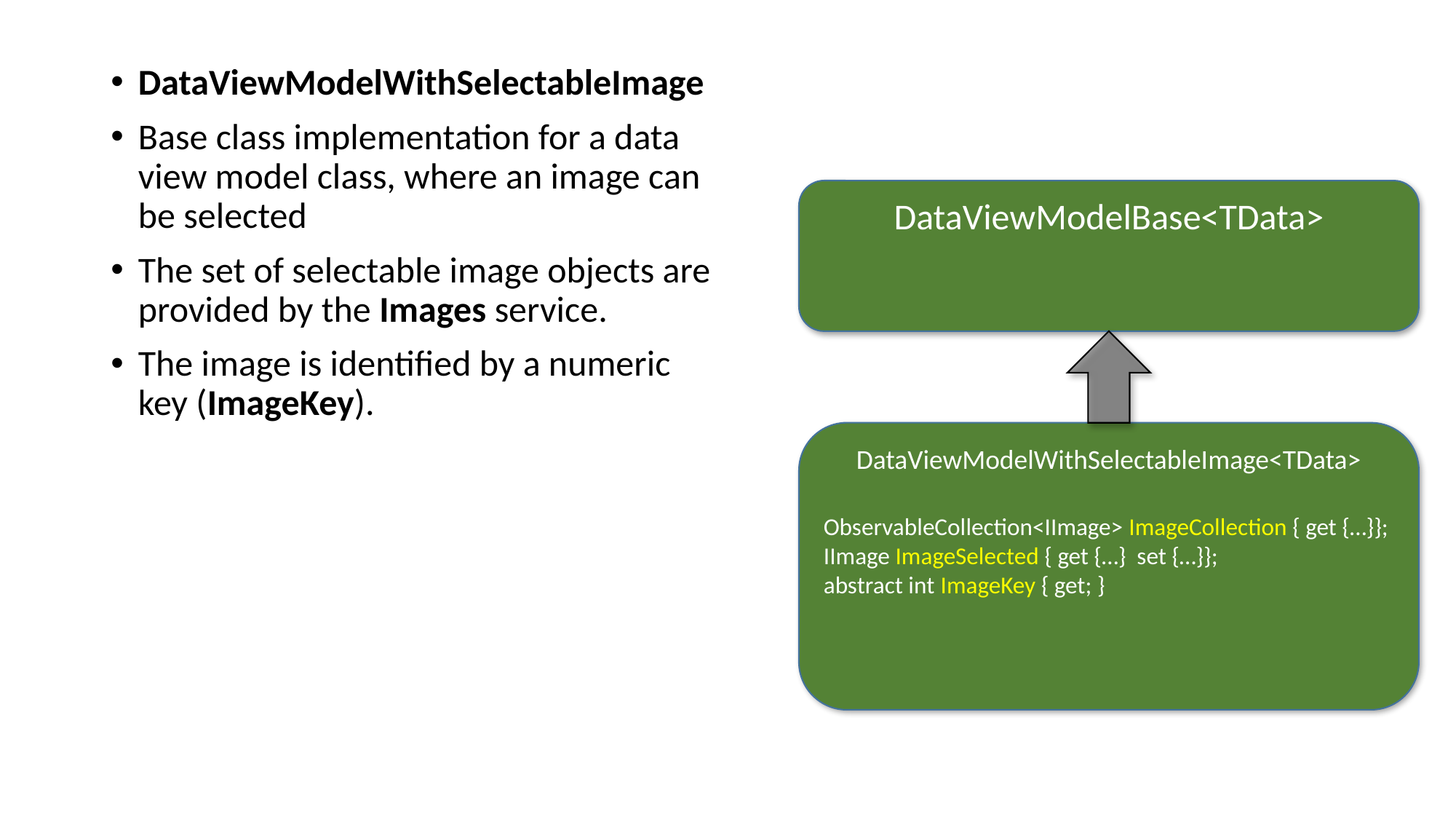

DataViewModelWithSelectableImage
Base class implementation for a data view model class, where an image can be selected
The set of selectable image objects are provided by the Images service.
The image is identified by a numeric key (ImageKey).
DataViewModelBase<TData>

DataViewModelWithSelectableImage<TData>

ObservableCollection<IImage> ImageCollection { get {…}};
IImage ImageSelected { get {…}  set {…}};
abstract int ImageKey { get; }